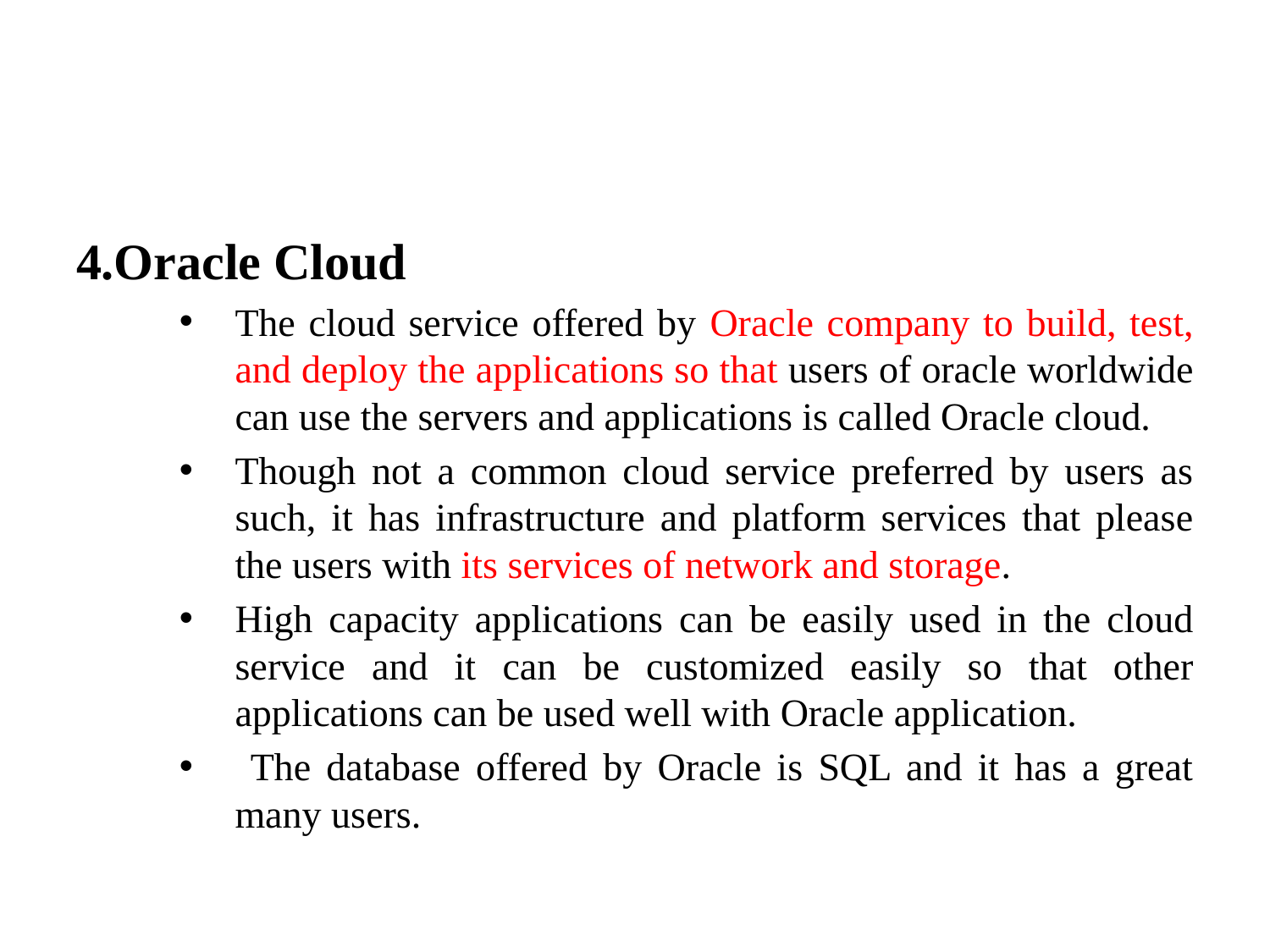

#
4.Oracle Cloud
The cloud service offered by Oracle company to build, test, and deploy the applications so that users of oracle worldwide can use the servers and applications is called Oracle cloud.
Though not a common cloud service preferred by users as such, it has infrastructure and platform services that please the users with its services of network and storage.
High capacity applications can be easily used in the cloud service and it can be customized easily so that other applications can be used well with Oracle application.
 The database offered by Oracle is SQL and it has a great many users.